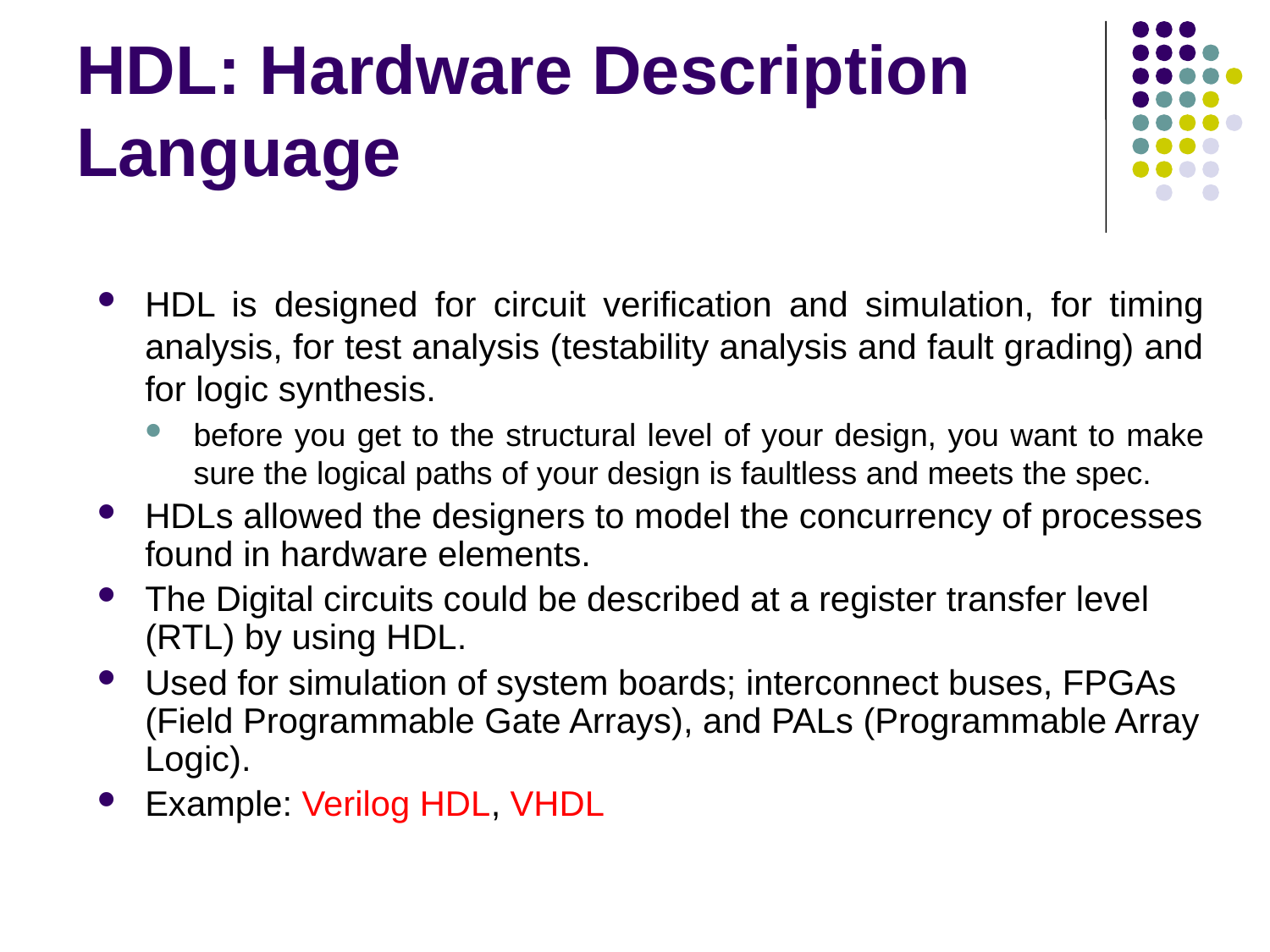

# HDL: Hardware Description Language
HDL is designed for circuit verification and simulation, for timing analysis, for test analysis (testability analysis and fault grading) and for logic synthesis.
before you get to the structural level of your design, you want to make sure the logical paths of your design is faultless and meets the spec.
HDLs allowed the designers to model the concurrency of processes found in hardware elements.
The Digital circuits could be described at a register transfer level (RTL) by using HDL.
Used for simulation of system boards; interconnect buses, FPGAs (Field Programmable Gate Arrays), and PALs (Programmable Array Logic).
Example: Verilog HDL, VHDL